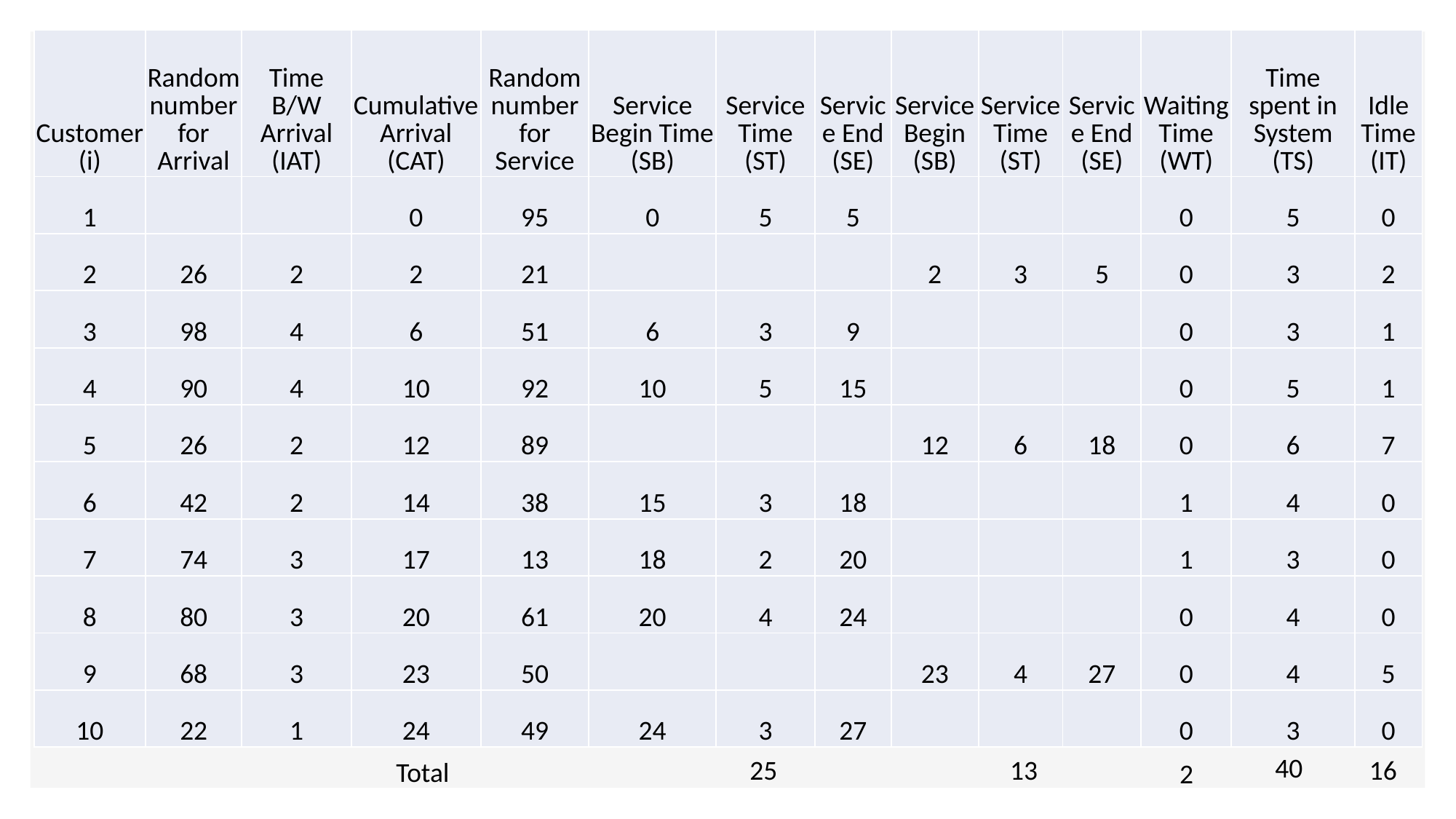

| Customer (i) | Random number for Arrival | Time B/W Arrival (IAT) | Cumulative Arrival (CAT) | Random number for Service | Service Begin Time (SB) | Service Time (ST) | Service End (SE) | Service Begin (SB) | Service Time (ST) | Service End (SE) | Waiting Time (WT) | Time spent in System (TS) | Idle Time (IT) |
| --- | --- | --- | --- | --- | --- | --- | --- | --- | --- | --- | --- | --- | --- |
| 1 |  |  | 0 | 95 | 0 | 5 | 5 |  |  |  | 0 | 5 | 0 |
| 2 | 26 | 2 | 2 | 21 |  |  |  | 2 | 3 | 5 | 0 | 3 | 2 |
| 3 | 98 | 4 | 6 | 51 | 6 | 3 | 9 |  |  |  | 0 | 3 | 1 |
| 4 | 90 | 4 | 10 | 92 | 10 | 5 | 15 |  |  |  | 0 | 5 | 1 |
| 5 | 26 | 2 | 12 | 89 |  |  |  | 12 | 6 | 18 | 0 | 6 | 7 |
| 6 | 42 | 2 | 14 | 38 | 15 | 3 | 18 |  |  |  | 1 | 4 | 0 |
| 7 | 74 | 3 | 17 | 13 | 18 | 2 | 20 |  |  |  | 1 | 3 | 0 |
| 8 | 80 | 3 | 20 | 61 | 20 | 4 | 24 |  |  |  | 0 | 4 | 0 |
| 9 | 68 | 3 | 23 | 50 |  |  |  | 23 | 4 | 27 | 0 | 4 | 5 |
| 10 | 22 | 1 | 24 | 49 | 24 | 3 | 27 |  |  |  | 0 | 3 | 0 |
40
25
13
16
Total
2